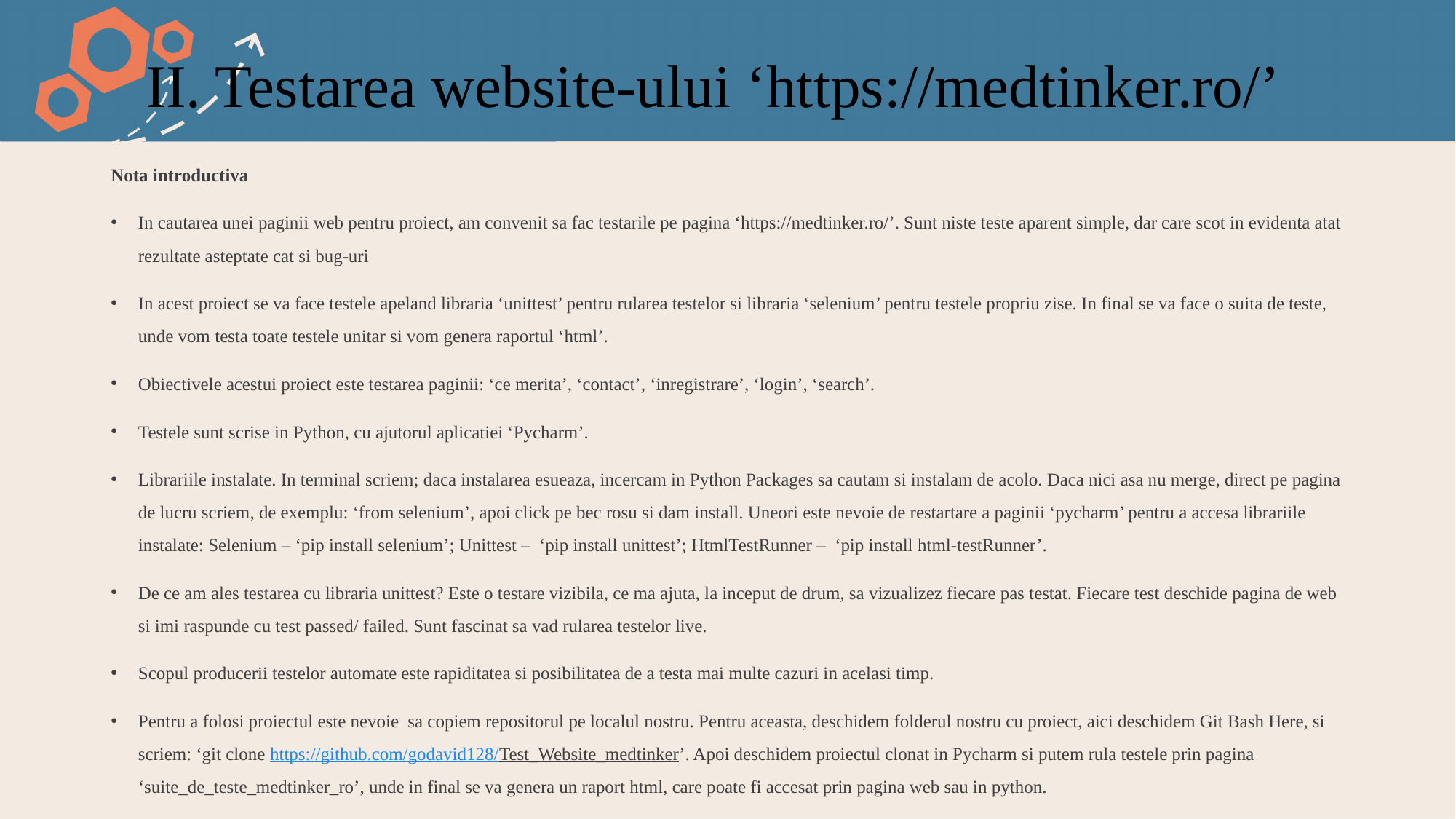

# II. Testarea website-ului ‘https://medtinker.ro/’
Nota introductiva
In cautarea unei paginii web pentru proiect, am convenit sa fac testarile pe pagina ‘https://medtinker.ro/’. Sunt niste teste aparent simple, dar care scot in evidenta atat rezultate asteptate cat si bug-uri
In acest proiect se va face testele apeland libraria ‘unittest’ pentru rularea testelor si libraria ‘selenium’ pentru testele propriu zise. In final se va face o suita de teste, unde vom testa toate testele unitar si vom genera raportul ‘html’.
Obiectivele acestui proiect este testarea paginii: ‘ce merita’, ‘contact’, ‘inregistrare’, ‘login’, ‘search’.
Testele sunt scrise in Python, cu ajutorul aplicatiei ‘Pycharm’.
Librariile instalate. In terminal scriem; daca instalarea esueaza, incercam in Python Packages sa cautam si instalam de acolo. Daca nici asa nu merge, direct pe pagina de lucru scriem, de exemplu: ‘from selenium’, apoi click pe bec rosu si dam install. Uneori este nevoie de restartare a paginii ‘pycharm’ pentru a accesa librariile instalate: Selenium – ‘pip install selenium’; Unittest –  ‘pip install unittest’; HtmlTestRunner –  ‘pip install html-testRunner’.
De ce am ales testarea cu libraria unittest? Este o testare vizibila, ce ma ajuta, la inceput de drum, sa vizualizez fiecare pas testat. Fiecare test deschide pagina de web si imi raspunde cu test passed/ failed. Sunt fascinat sa vad rularea testelor live.
Scopul producerii testelor automate este rapiditatea si posibilitatea de a testa mai multe cazuri in acelasi timp.
Pentru a folosi proiectul este nevoie  sa copiem repositorul pe localul nostru. Pentru aceasta, deschidem folderul nostru cu proiect, aici deschidem Git Bash Here, si scriem: ‘git clone https://github.com/godavid128/Test_Website_medtinker’. Apoi deschidem proiectul clonat in Pycharm si putem rula testele prin pagina ‘suite_de_teste_medtinker_ro’, unde in final se va genera un raport html, care poate fi accesat prin pagina web sau in python.